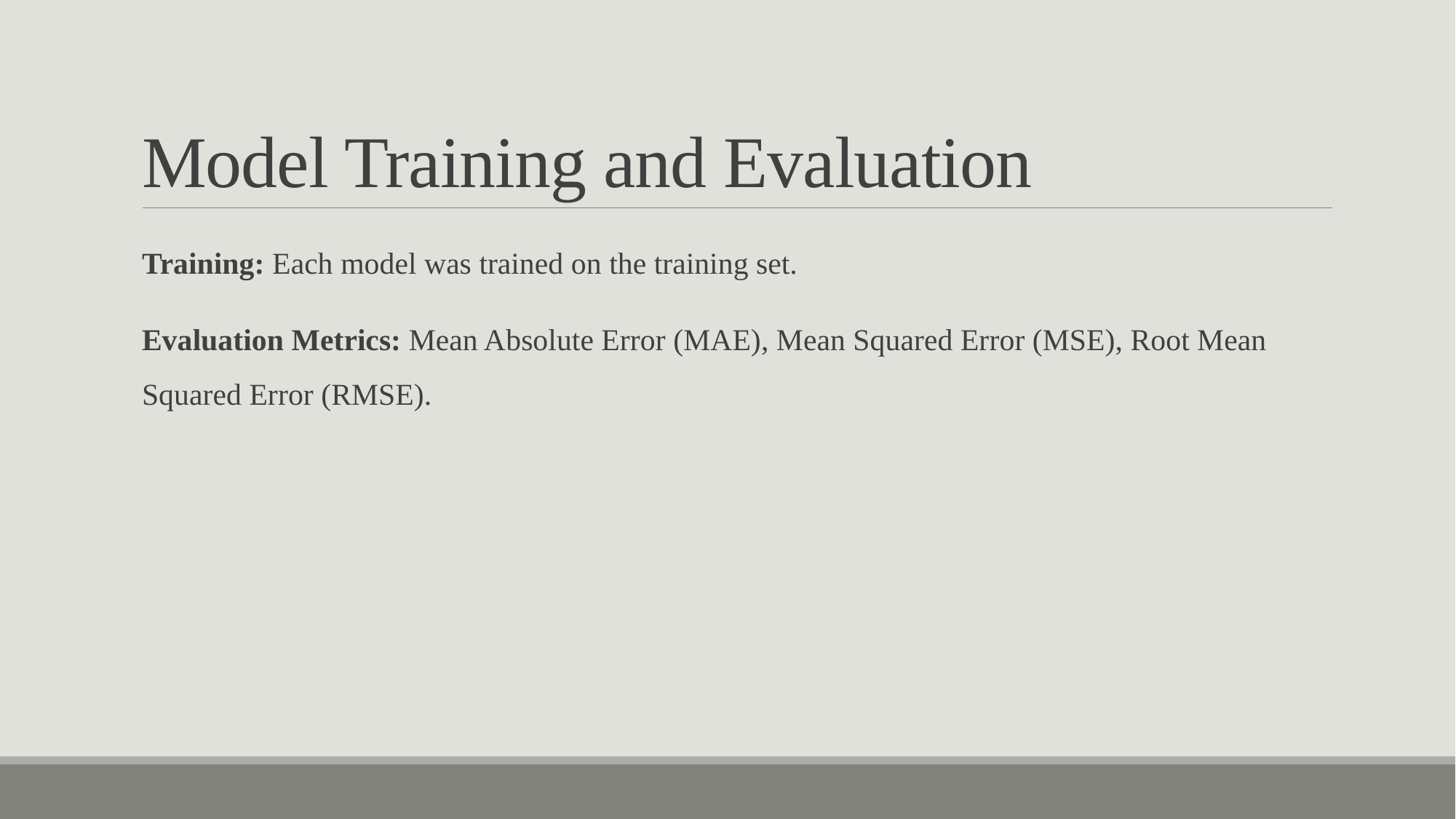

# Model Training and Evaluation
Training: Each model was trained on the training set.
Evaluation Metrics: Mean Absolute Error (MAE), Mean Squared Error (MSE), Root Mean Squared Error (RMSE).